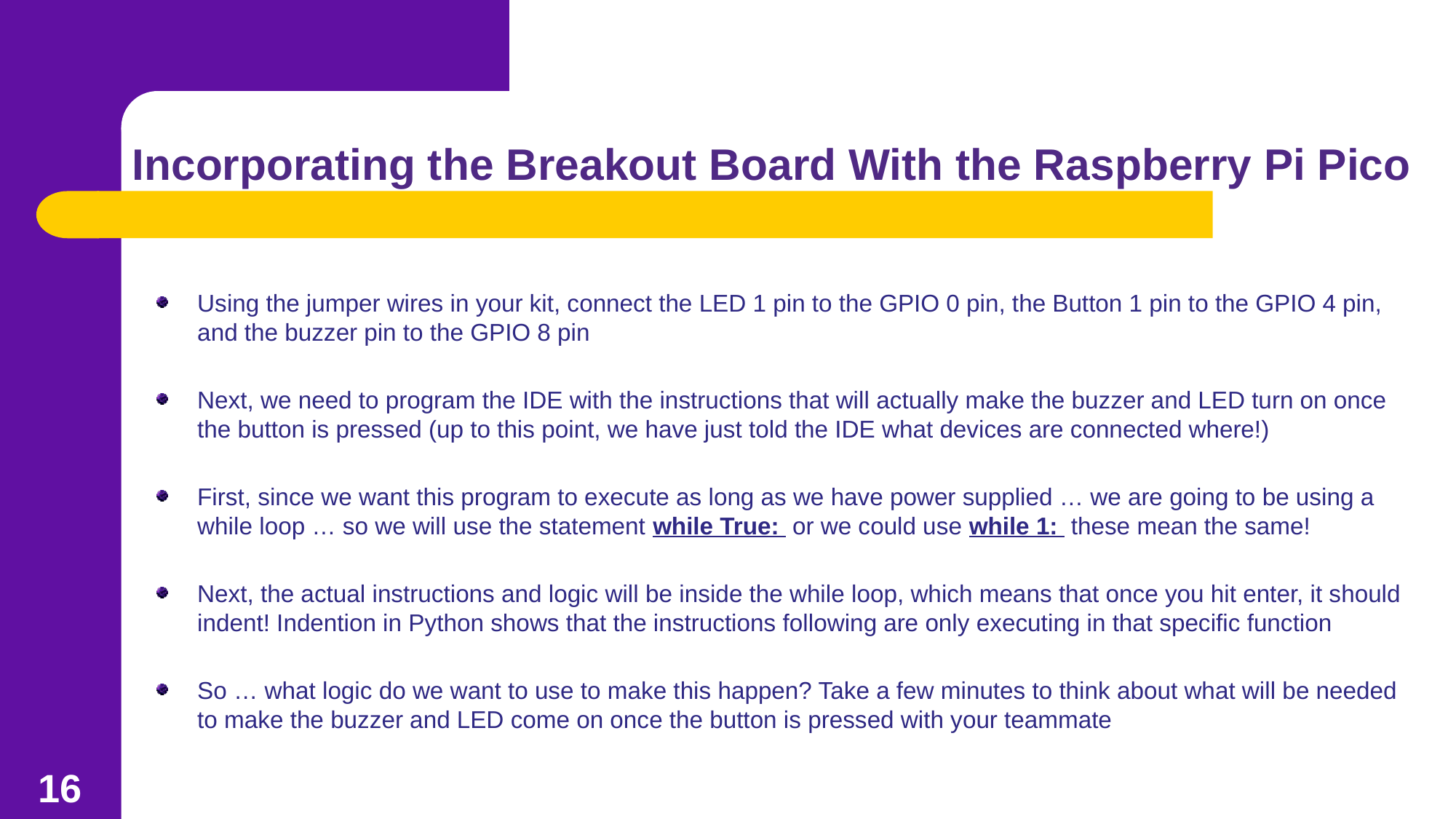

# Incorporating the Breakout Board With the Raspberry Pi Pico
Using the jumper wires in your kit, connect the LED 1 pin to the GPIO 0 pin, the Button 1 pin to the GPIO 4 pin, and the buzzer pin to the GPIO 8 pin

Next, we need to program the IDE with the instructions that will actually make the buzzer and LED turn on once the button is pressed (up to this point, we have just told the IDE what devices are connected where!)

First, since we want this program to execute as long as we have power supplied … we are going to be using a while loop … so we will use the statement while True:  or we could use while 1:  these mean the same!

Next, the actual instructions and logic will be inside the while loop, which means that once you hit enter, it should indent! Indention in Python shows that the instructions following are only executing in that specific function

So … what logic do we want to use to make this happen? Take a few minutes to think about what will be needed to make the buzzer and LED come on once the button is pressed with your teammate

16